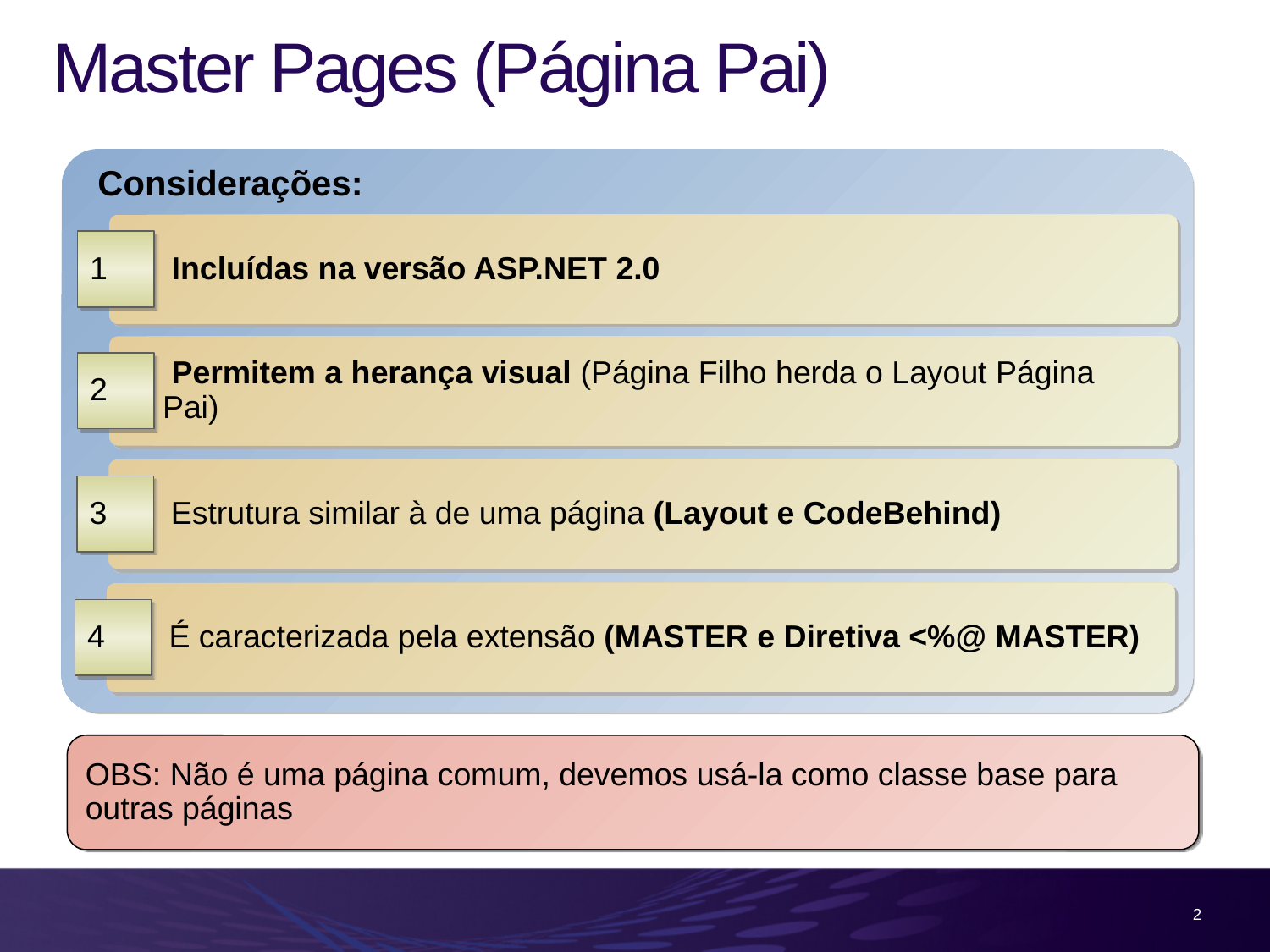

# Master Pages (Página Pai)
Considerações:

 Incluídas na versão ASP.NET 2.0
1
 Permitem a herança visual (Página Filho herda o Layout Página Pai)
2
 Estrutura similar à de uma página (Layout e CodeBehind)
3
 É caracterizada pela extensão (MASTER e Diretiva <%@ MASTER)
4
OBS: Não é uma página comum, devemos usá-la como classe base para outras páginas
2